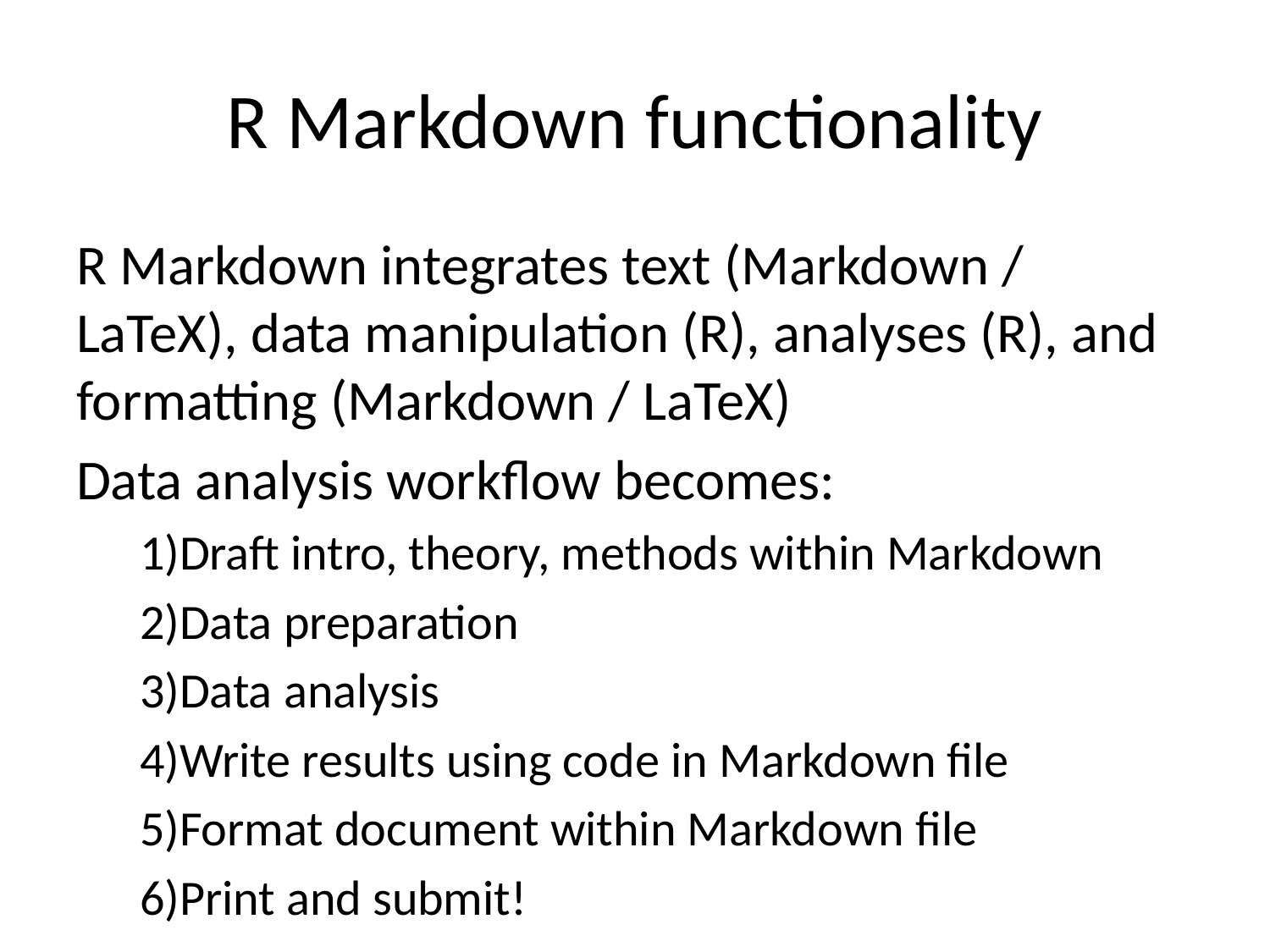

# R Markdown functionality
R Markdown integrates text (Markdown / LaTeX), data manipulation (R), analyses (R), and formatting (Markdown / LaTeX)
Data analysis workflow becomes:
Draft intro, theory, methods within Markdown
Data preparation
Data analysis
Write results using code in Markdown file
Format document within Markdown file
Print and submit!